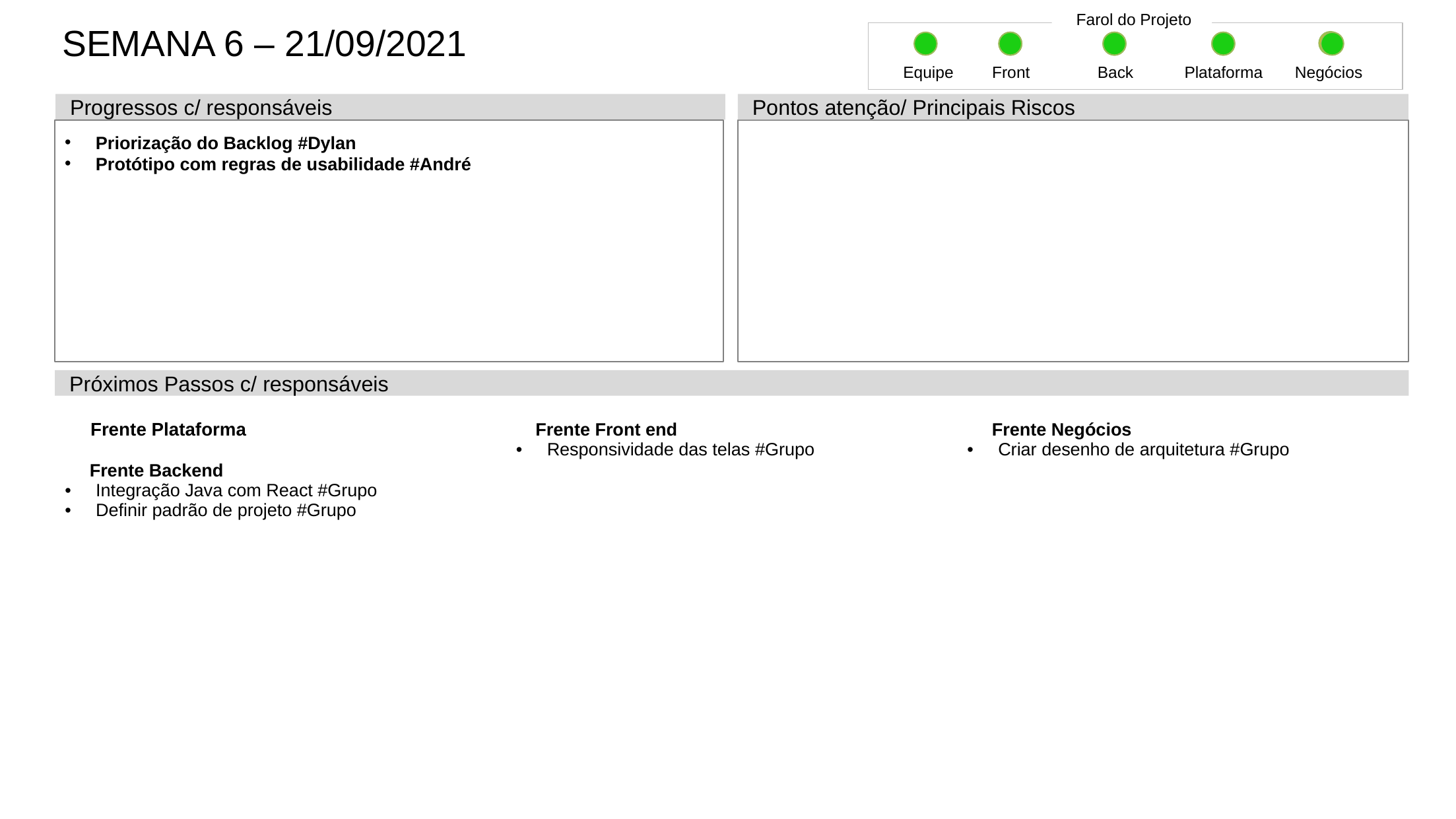

Farol do Projeto
SEMANA 6 – 21/09/2021

Equipe
Front
Back
Plataforma
Negócios
Progressos c/ responsáveis
Pontos atenção/ Principais Riscos
Priorização do Backlog #Dylan
Protótipo com regras de usabilidade #André

Próximos Passos c/ responsáveis
| Frente Plataforma      Frente Backend Integração Java com React #Grupo Definir padrão de projeto #Grupo | Frente Front end Responsividade das telas #Grupo | Frente Negócios Criar desenho de arquitetura #Grupo |
| --- | --- | --- |